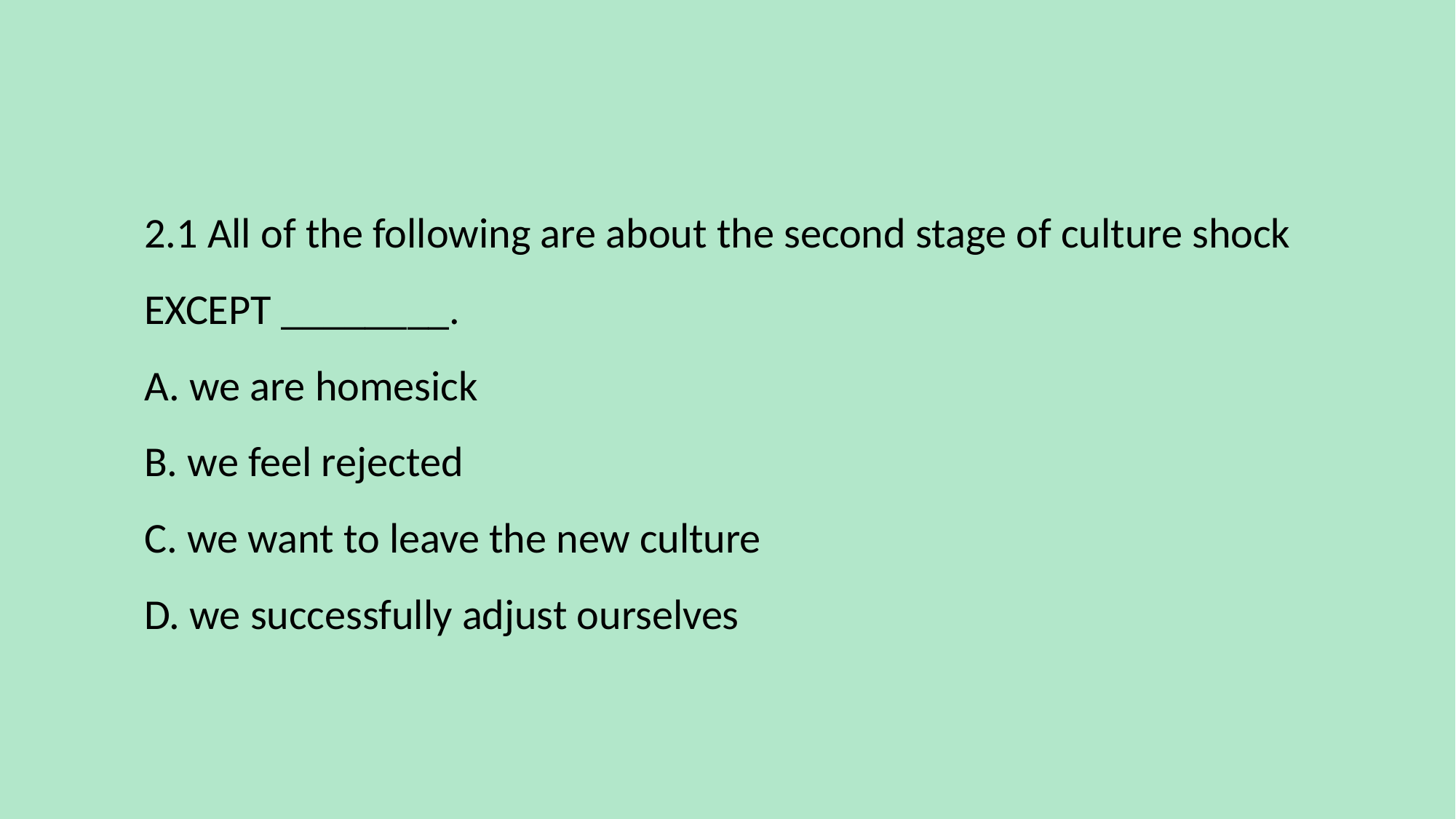

# 2.1 All of the following are about the second stage of culture shock EXCEPT ________. A. we are homesick B. we feel rejected C. we want to leave the new culture D. we successfully adjust ourselves